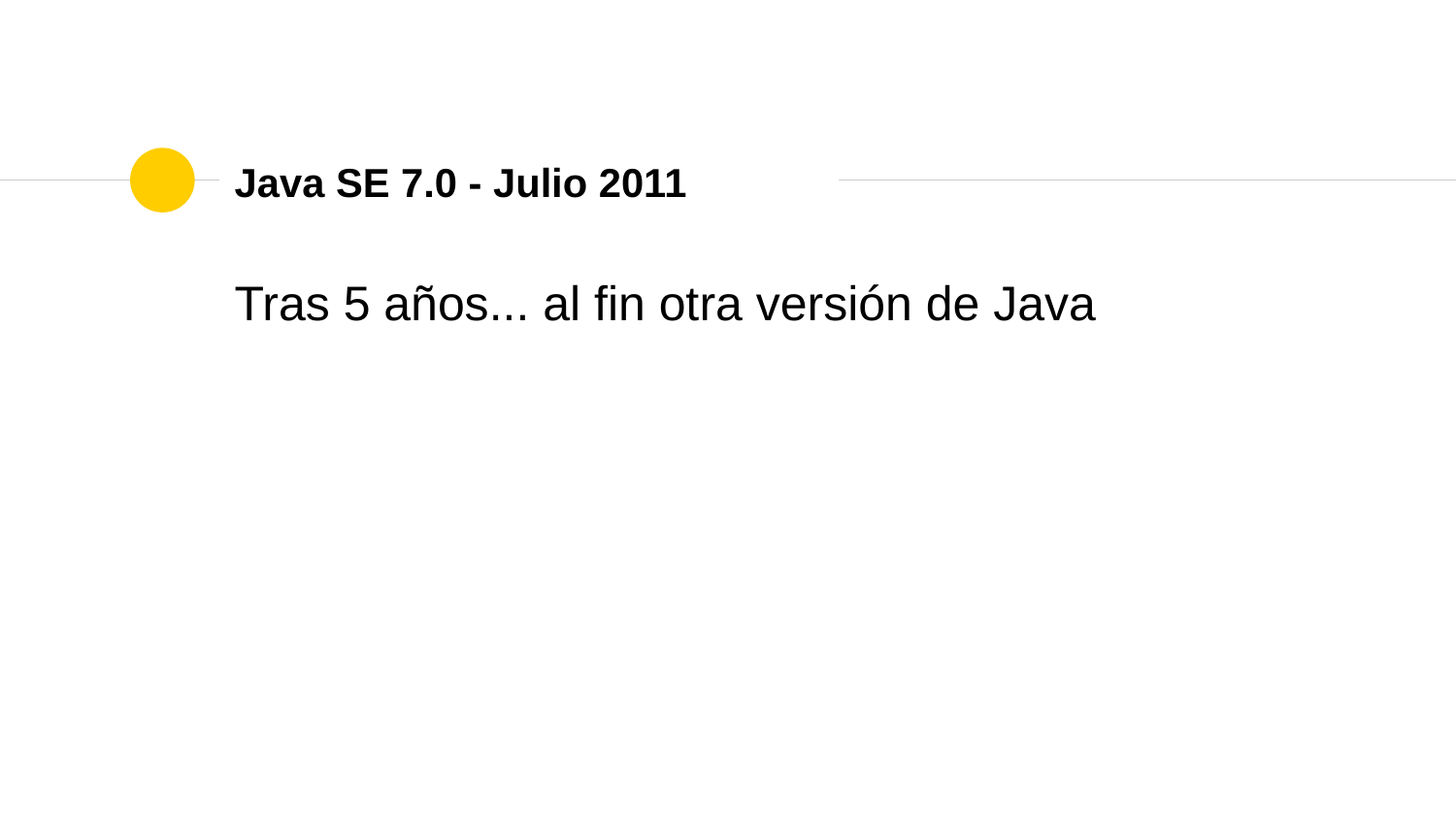

# Java SE 7.0 - Julio 2011
Tras 5 años... al fin otra versión de Java